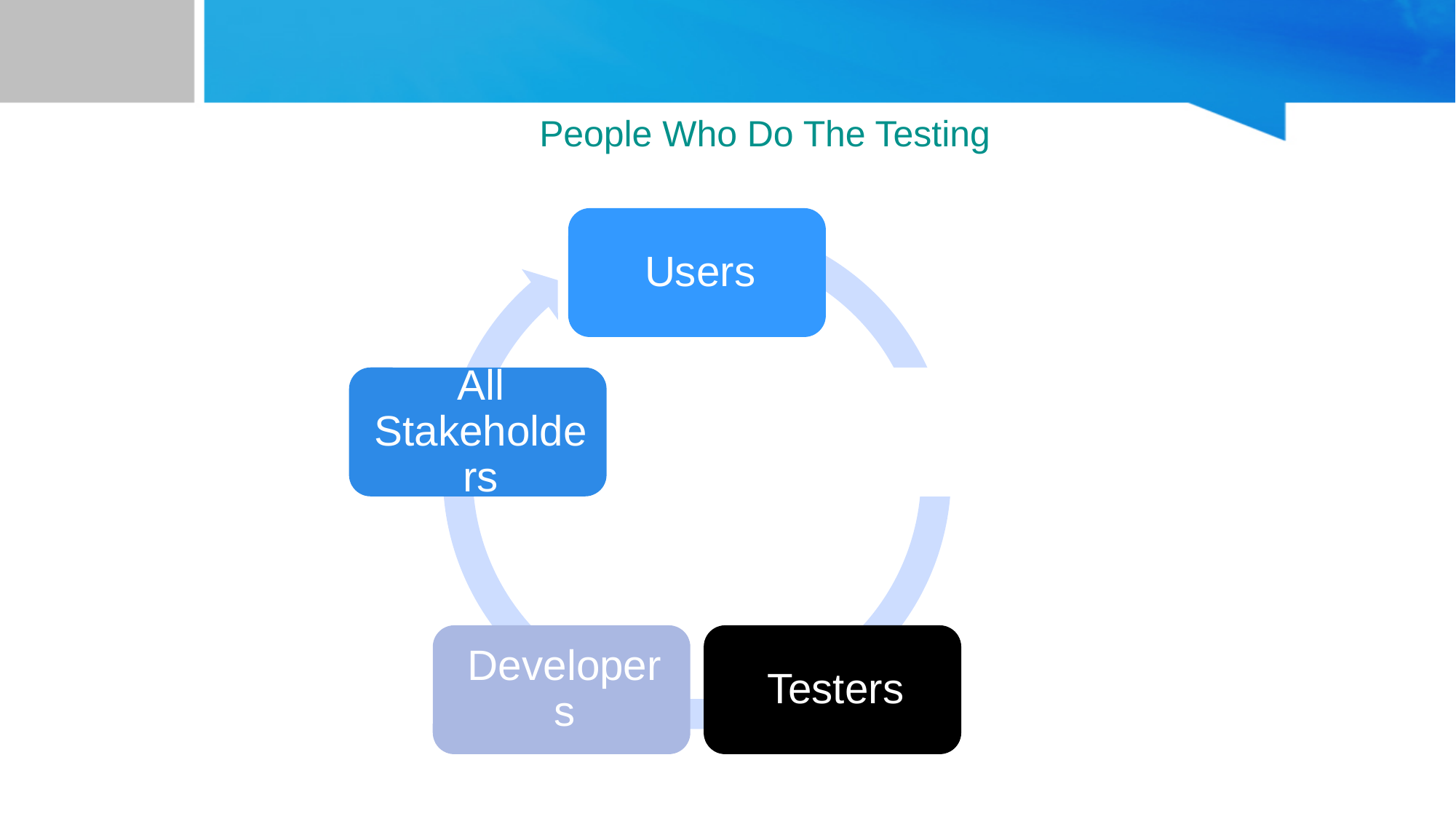

# People Who Do The Testing
Users
Customers
Testers
Developers
All Stakeholders